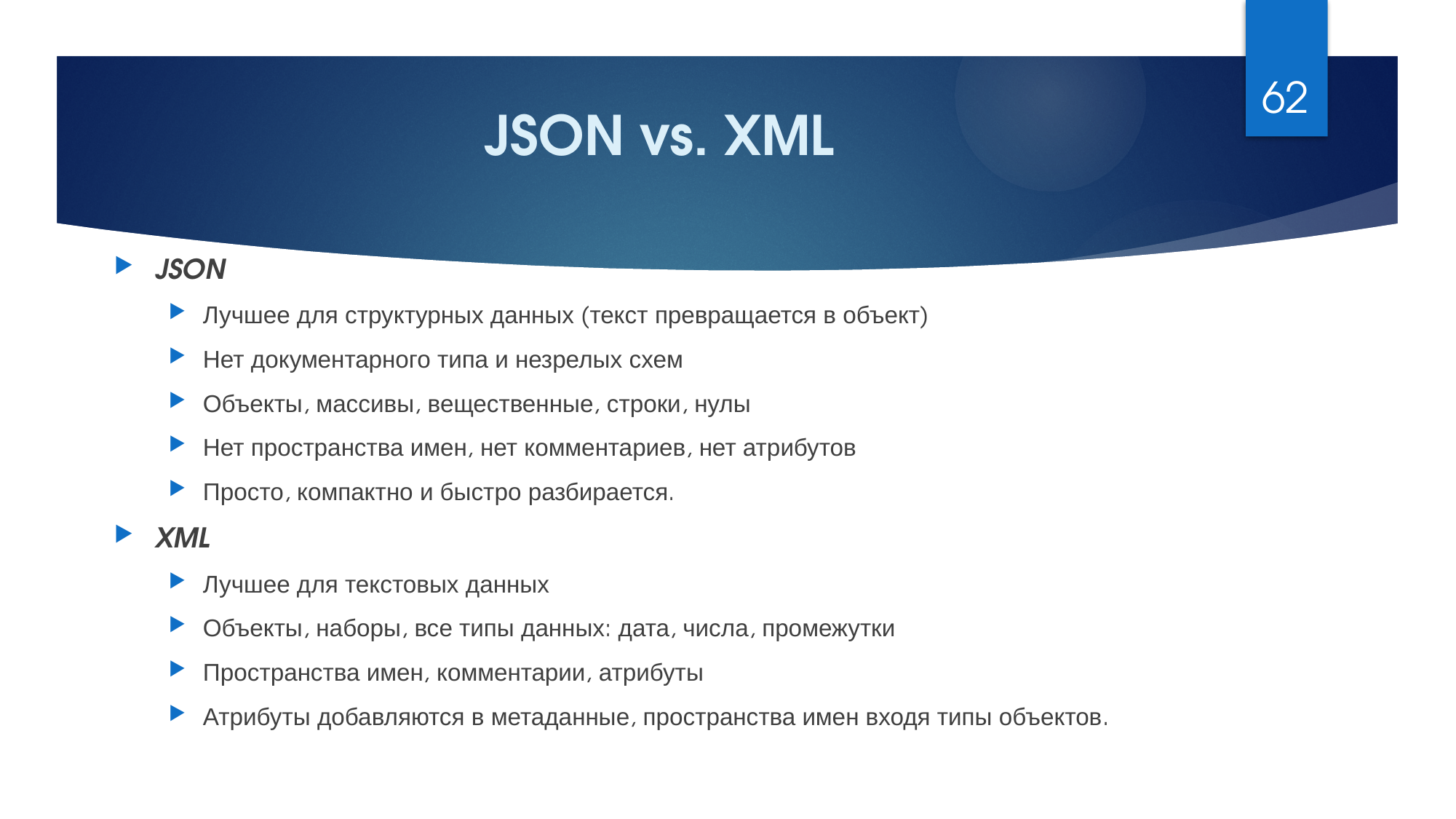

62
# JSON vs. XML
JSON
Лучшее для структурных данных (текст превращается в объект)
Нет документарного типа и незрелых схем
Объекты, массивы, вещественные, строки, нулы
Нет пространства имен, нет комментариев, нет атрибутов
Просто, компактно и быстро разбирается.
XML
Лучшее для текстовых данных
Объекты, наборы, все типы данных: дата, числа, промежутки
Пространства имен, комментарии, атрибуты
Атрибуты добавляются в метаданные, пространства имен входя типы объектов.